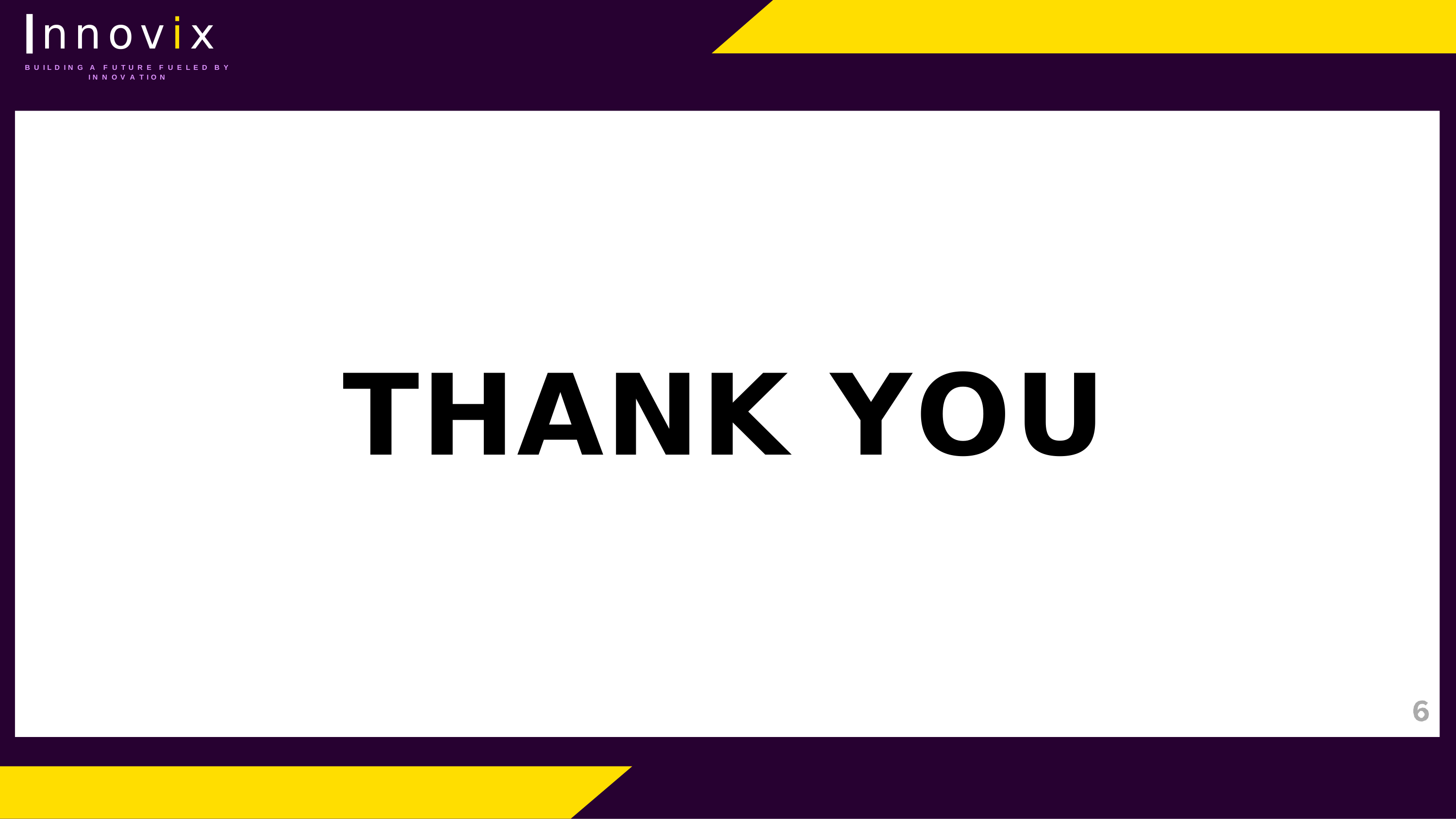

# nnovix

B U I L D I N G A F U T U R E F U E L E D B Y I N N O V A T I O N

THANK YOU